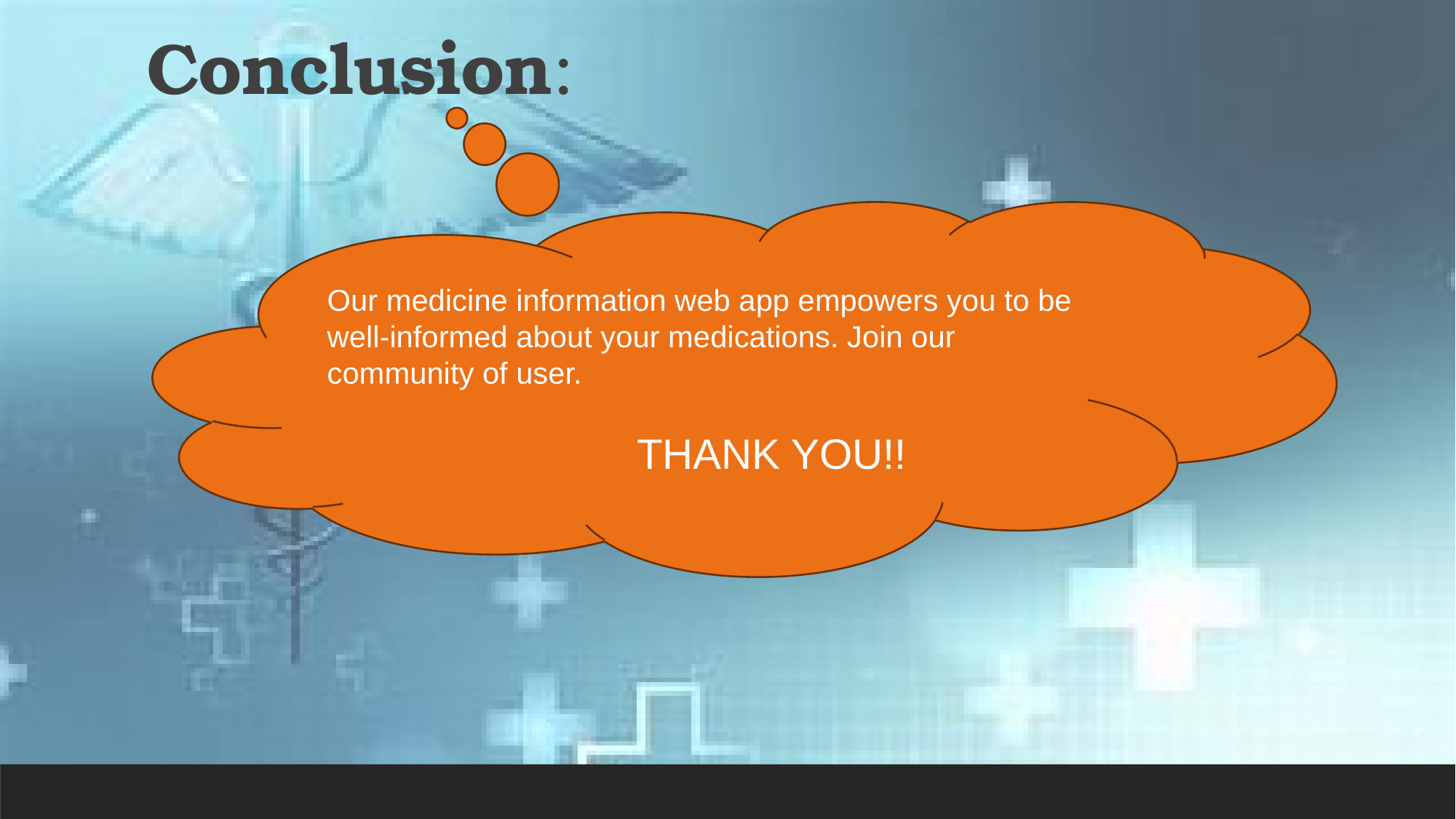

Conclusion:
Our medicine information web app empowers you to be well-informed about your medications. Join our community of user.

                                     THANK YOU!!